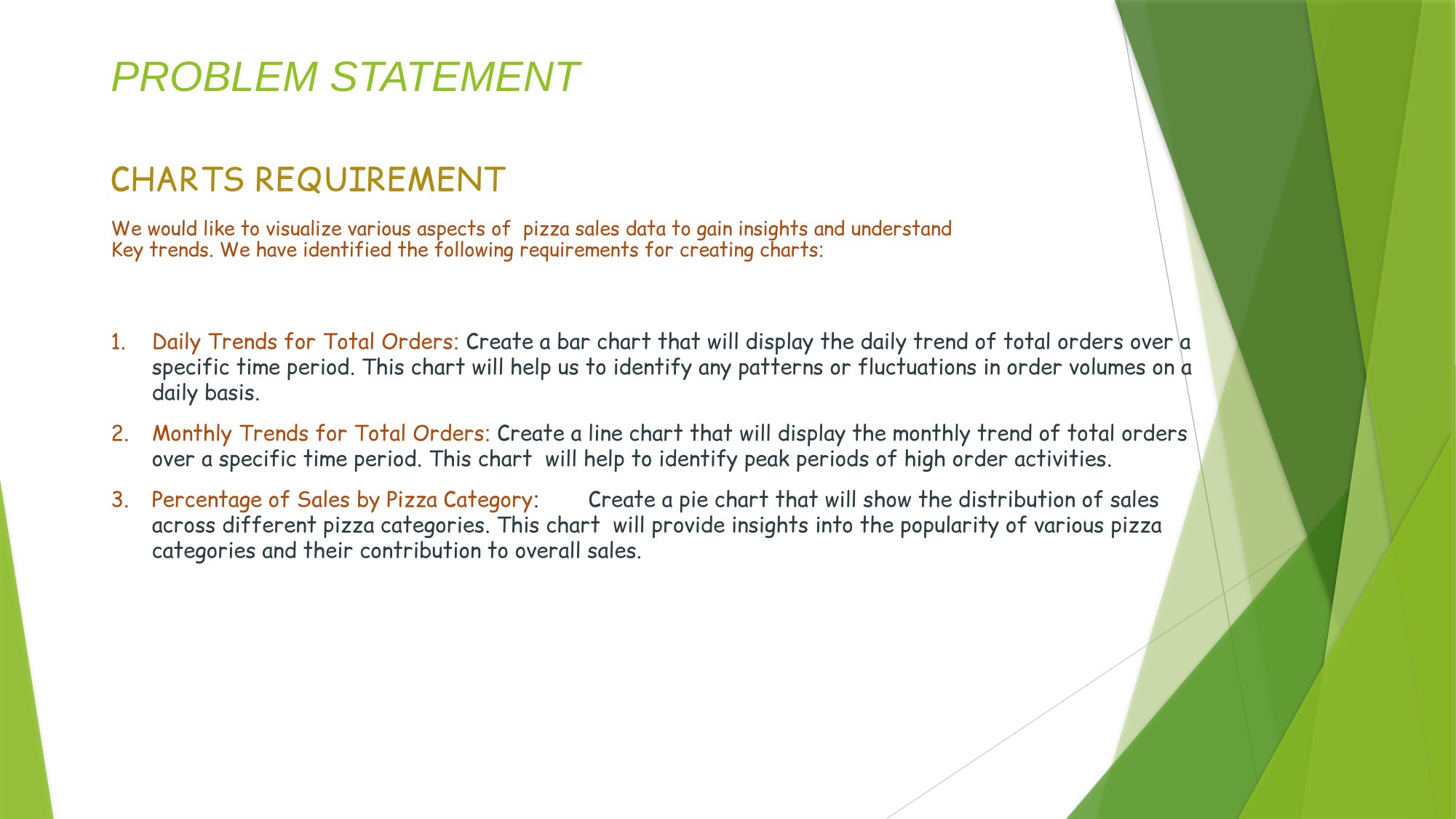

# PROBLEM STATEMENT

CHARTS REQUIREMENT

We would like to visualize various aspects of  pizza sales data to gain insights and understand
Key trends. We have identified the following requirements for creating charts:

Daily Trends for Total Orders: Create a bar chart that will display the daily trend of total orders over a specific time period. This chart will help us to identify any patterns or fluctuations in order volumes on a daily basis.
Monthly Trends for Total Orders: Create a line chart that will display the monthly trend of total orders over a specific time period. This chart  will help to identify peak periods of high order activities.
Percentage of Sales by Pizza Category: 	Create a pie chart that will show the distribution of sales  across different pizza categories. This chart  will provide insights into the popularity of various pizza categories and their contribution to overall sales.